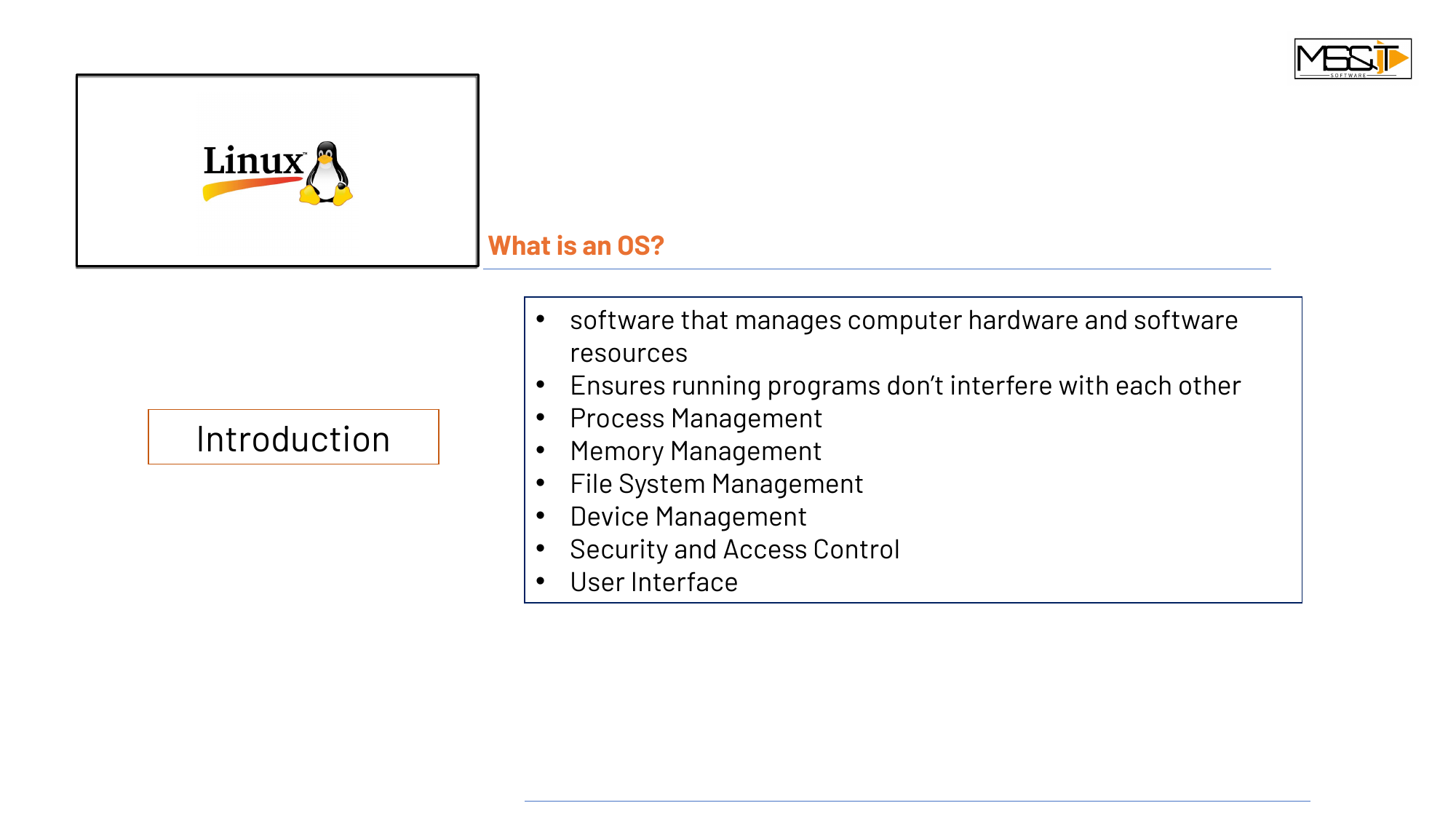

What is an OS?
software that manages computer hardware and software resources
Ensures running programs don’t interfere with each other
Process Management
Memory Management
File System Management
Device Management
Security and Access Control
User Interface
Introduction